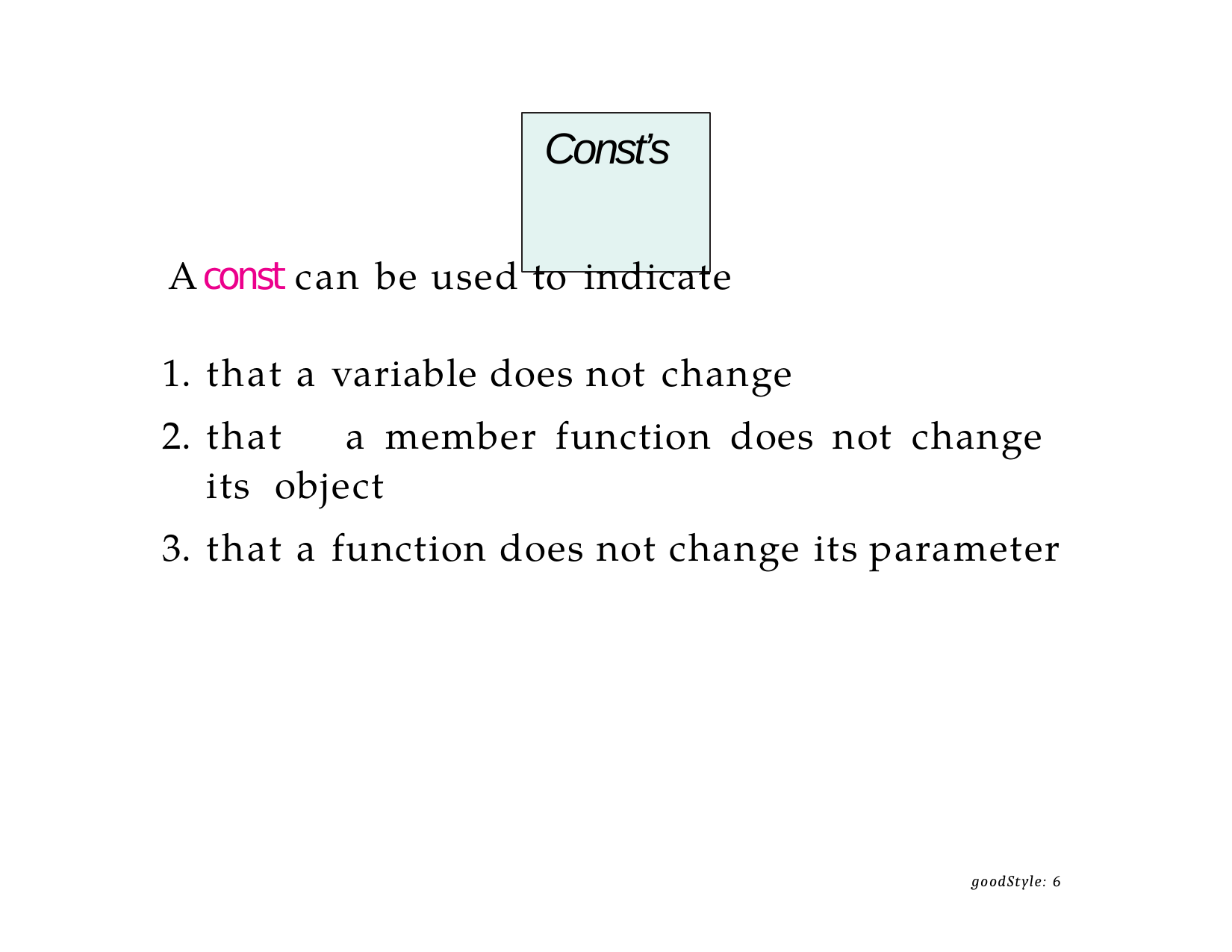

# Const’s
A const can be used to indicate

that a variable does not change
that	a	member	function	does	not	change	its  object
that a function does not change its parameter
goodStyle: 6